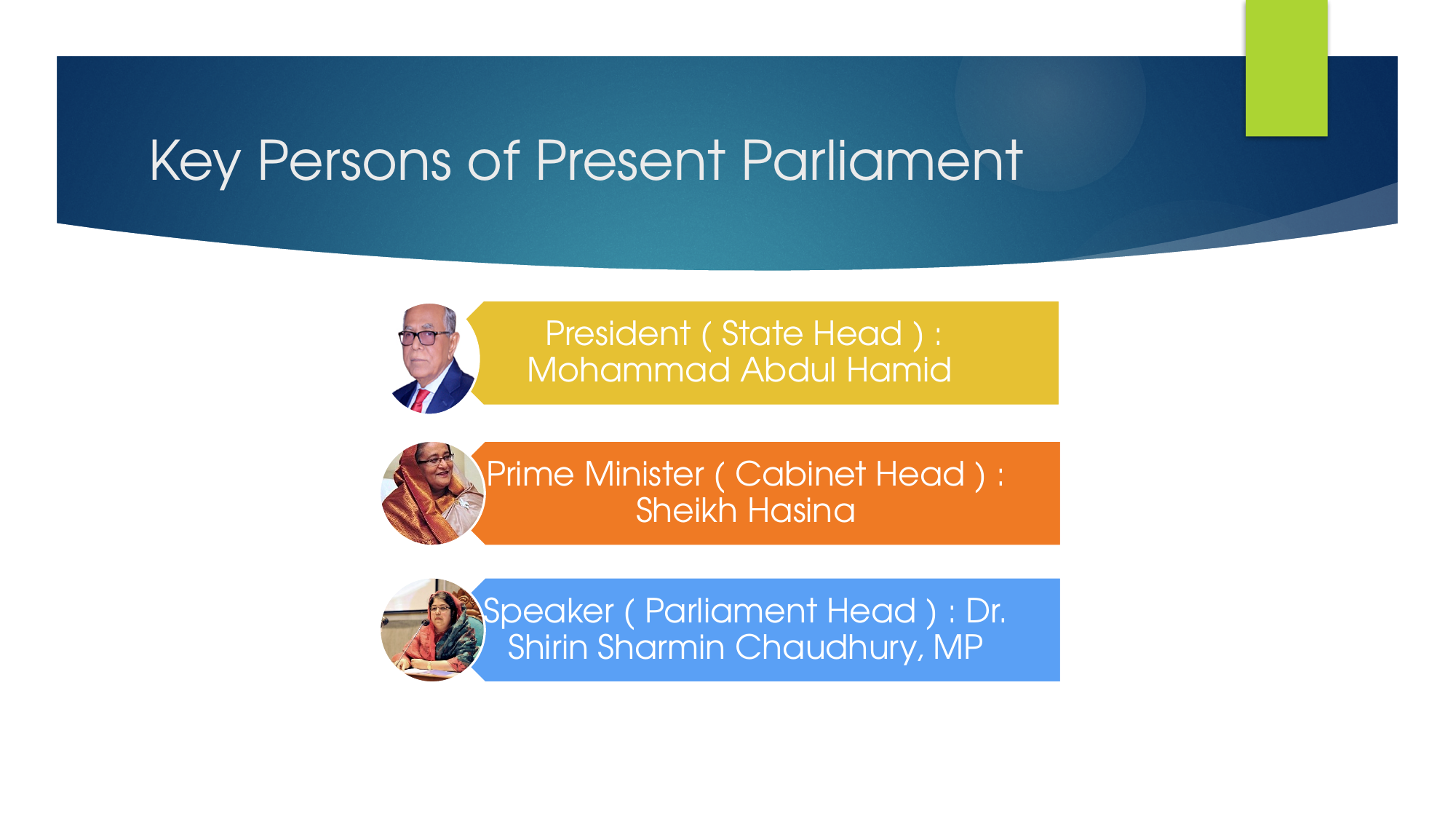

# Key Persons of Present Parliament
President ( State Head ) : Mohammad Abdul Hamid
Prime Minister ( Cabinet Head ) : Sheikh Hasina
Speaker ( Parliament Head ) : Dr. Shirin Sharmin Chaudhury, MP